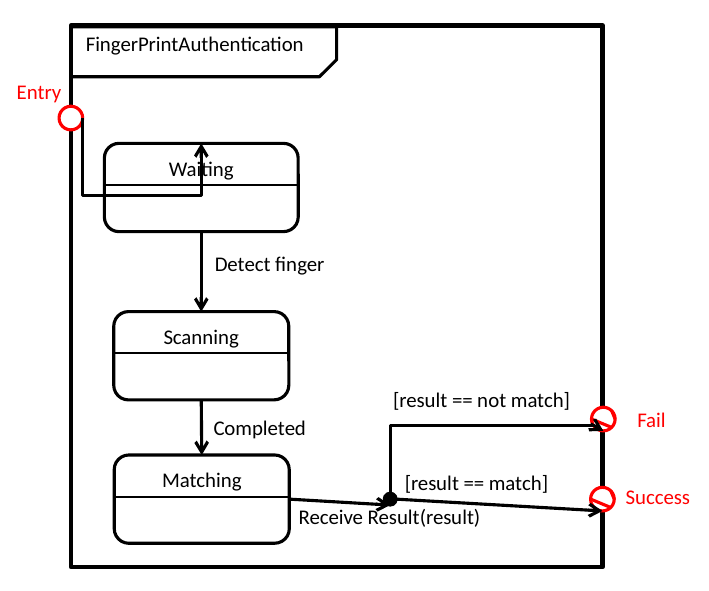

FingerPrintAuthentication

Entry

Waiting
Detect finger
Scanning
[result == not match]
Fail
Completed

Matching
[result == match]
Success

Receive Result(result)